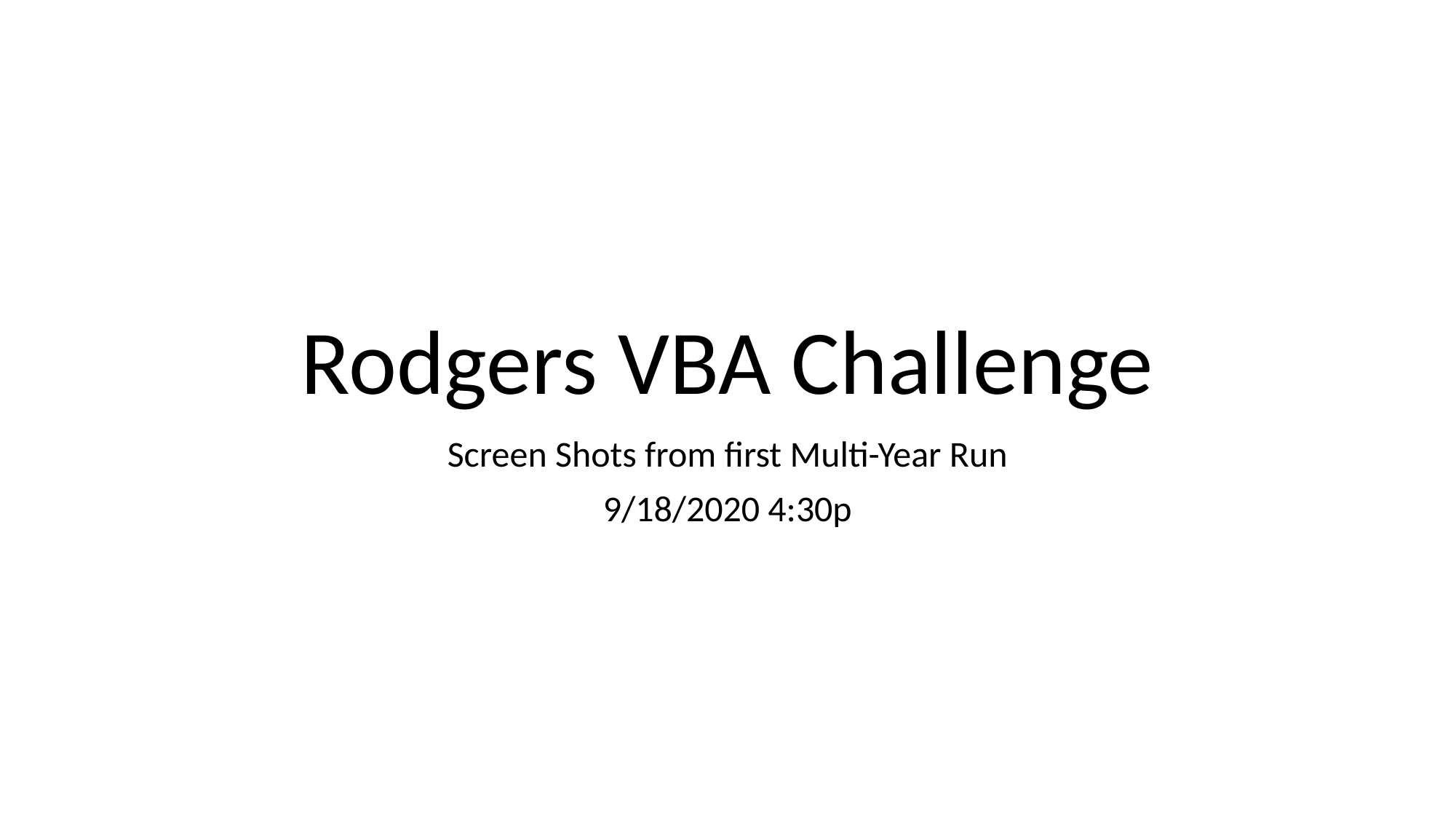

# Rodgers VBA Challenge
Screen Shots from first Multi-Year Run
9/18/2020 4:30p